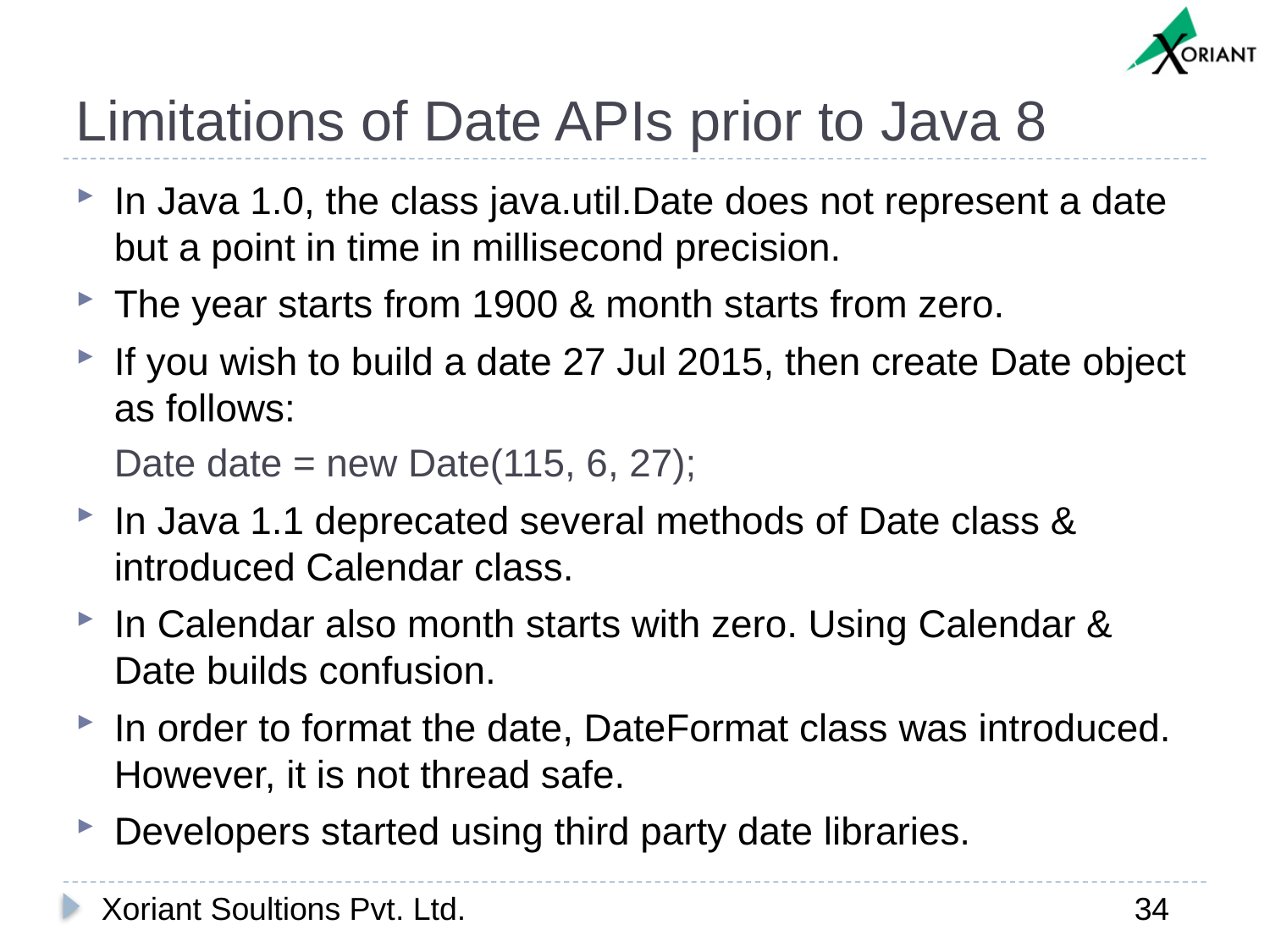

# Limitations of Date APIs prior to Java 8
In Java 1.0, the class java.util.Date does not represent a date but a point in time in millisecond precision.
The year starts from 1900 & month starts from zero.
If you wish to build a date 27 Jul 2015, then create Date object as follows:
Date date = new Date(115, 6, 27);
In Java 1.1 deprecated several methods of Date class & introduced Calendar class.
In Calendar also month starts with zero. Using Calendar & Date builds confusion.
In order to format the date, DateFormat class was introduced. However, it is not thread safe.
Developers started using third party date libraries.
Xoriant Soultions Pvt. Ltd.
34